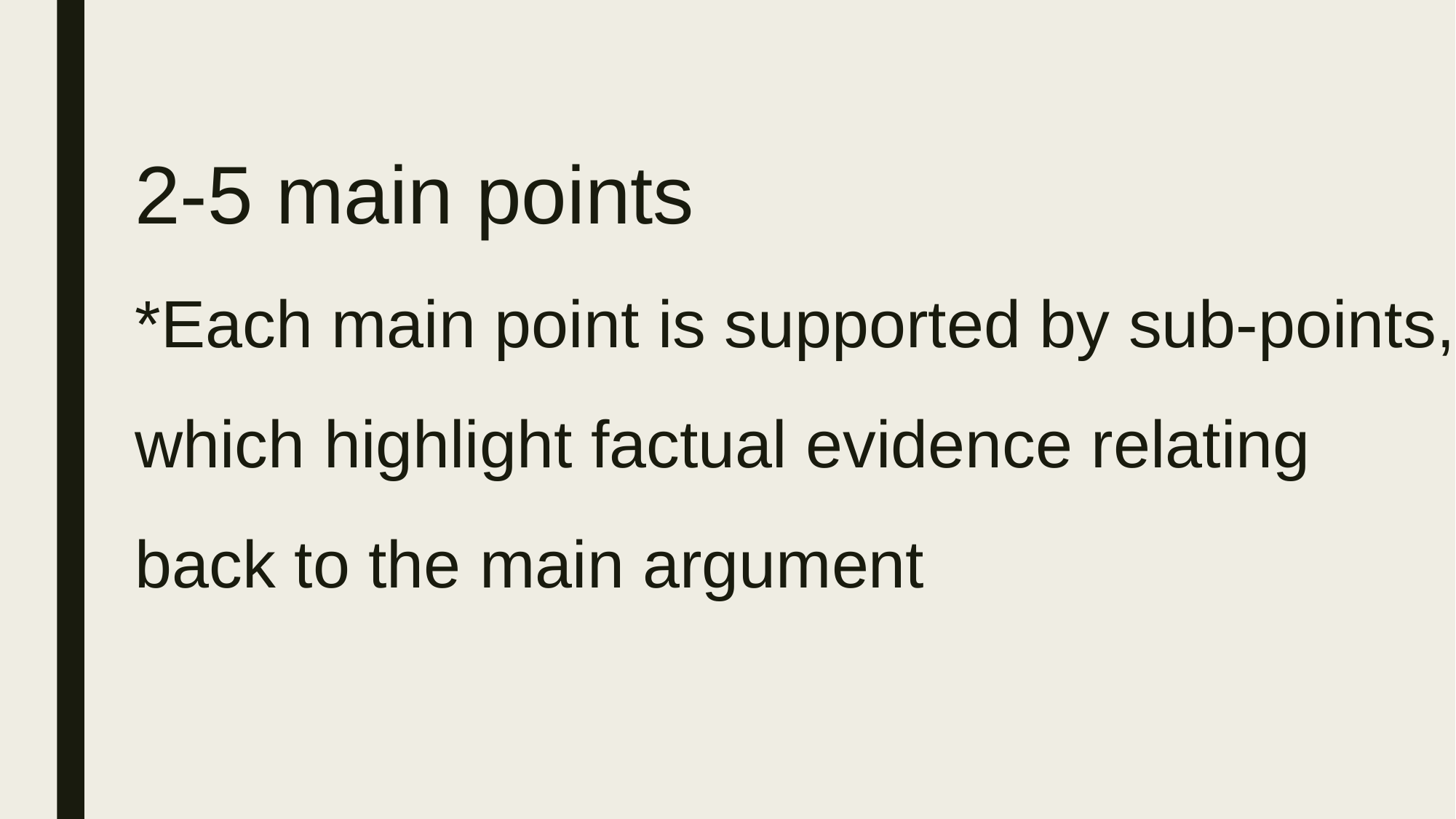

# 2-5 main points *Each main point is supported by sub-points, which highlight factual evidence relating back to the main argument